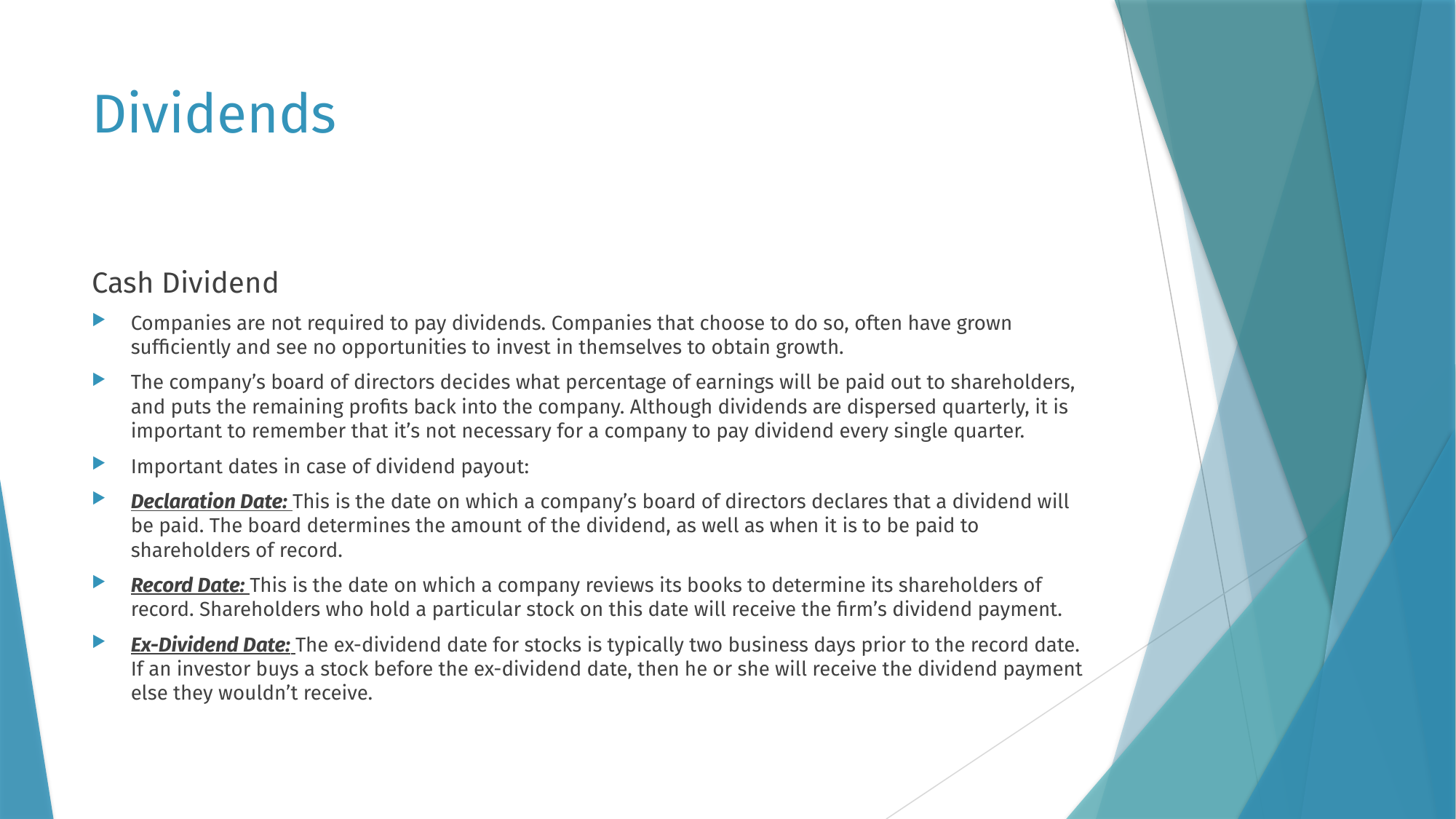

# Dividends
Cash Dividend
Companies are not required to pay dividends. Companies that choose to do so, often have grown sufficiently and see no opportunities to invest in themselves to obtain growth.
The company’s board of directors decides what percentage of earnings will be paid out to shareholders, and puts the remaining profits back into the company. Although dividends are dispersed quarterly, it is important to remember that it’s not necessary for a company to pay dividend every single quarter.
Important dates in case of dividend payout:
Declaration Date: This is the date on which a company’s board of directors declares that a dividend will be paid. The board determines the amount of the dividend, as well as when it is to be paid to shareholders of record.
Record Date: This is the date on which a company reviews its books to determine its shareholders of record. Shareholders who hold a particular stock on this date will receive the firm’s dividend payment.
Ex-Dividend Date: The ex-dividend date for stocks is typically two business days prior to the record date. If an investor buys a stock before the ex-dividend date, then he or she will receive the dividend payment else they wouldn’t receive.